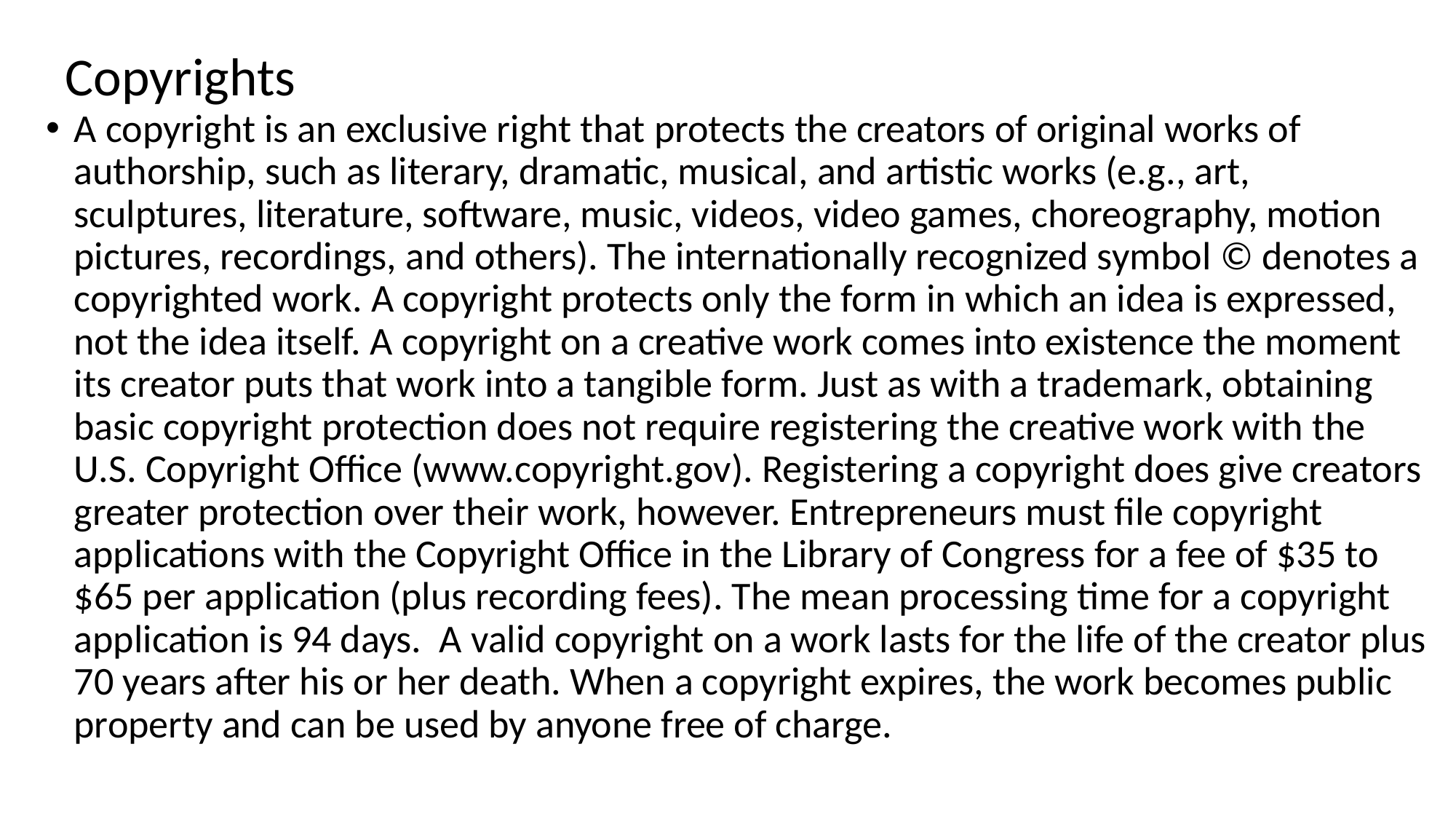

# Copyrights
A copyright is an exclusive right that protects the creators of original works of authorship, such as literary, dramatic, musical, and artistic works (e.g., art, sculptures, literature, software, music, videos, video games, choreography, motion pictures, recordings, and others). The internationally recognized symbol © denotes a copyrighted work. A copyright protects only the form in which an idea is expressed, not the idea itself. A copyright on a creative work comes into existence the moment its creator puts that work into a tangible form. Just as with a trademark, obtaining basic copyright protection does not require registering the creative work with the U.S. Copyright Office (www.copyright.gov). Registering a copyright does give creators greater protection over their work, however. Entrepreneurs must file copyright applications with the Copyright Office in the Library of Congress for a fee of $35 to $65 per application (plus recording fees). The mean processing time for a copyright application is 94 days.  A valid copyright on a work lasts for the life of the creator plus 70 years after his or her death. When a copyright expires, the work becomes public property and can be used by anyone free of charge.